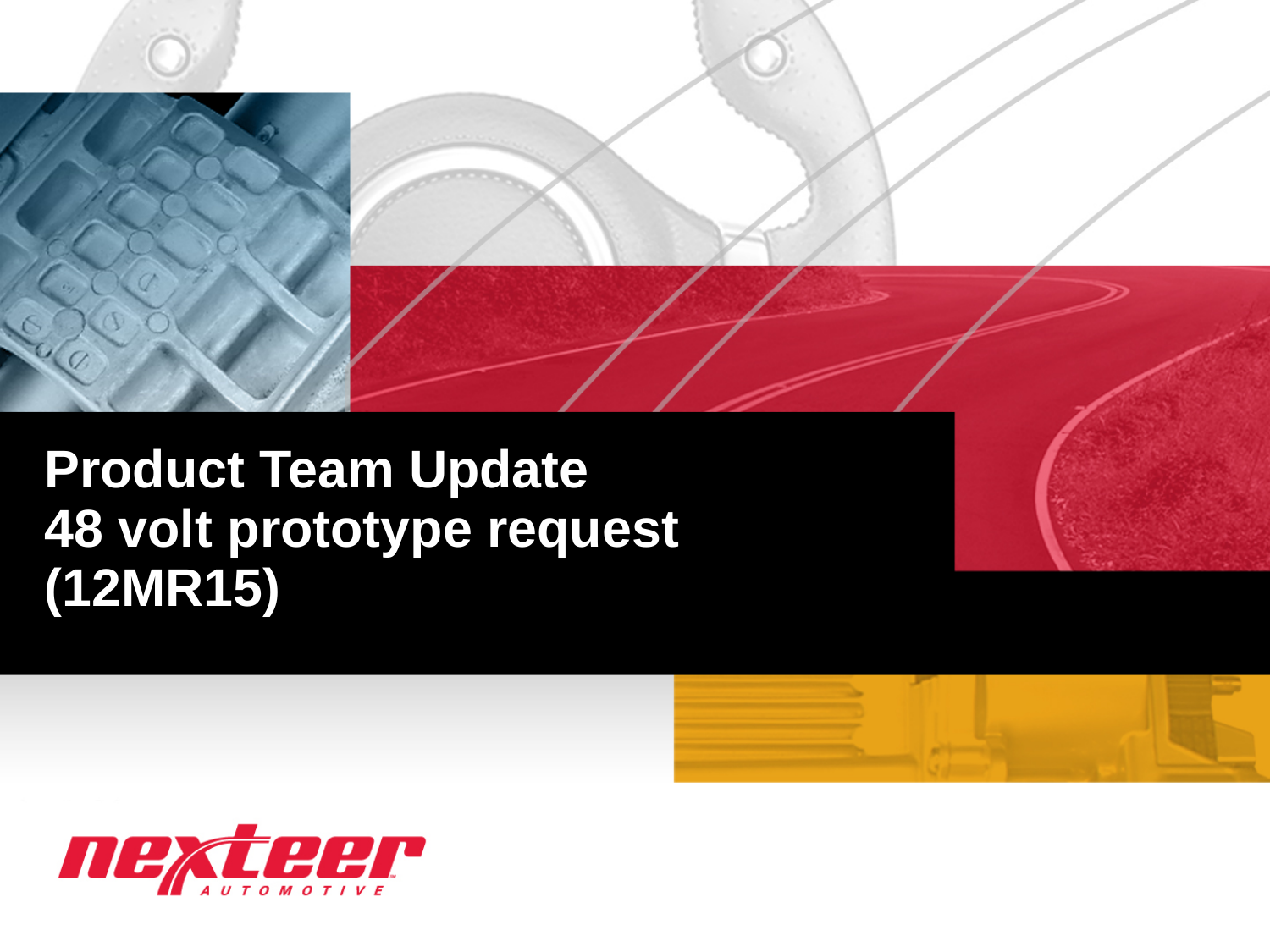

# Product Team Update 48 volt prototype request (12MR15)